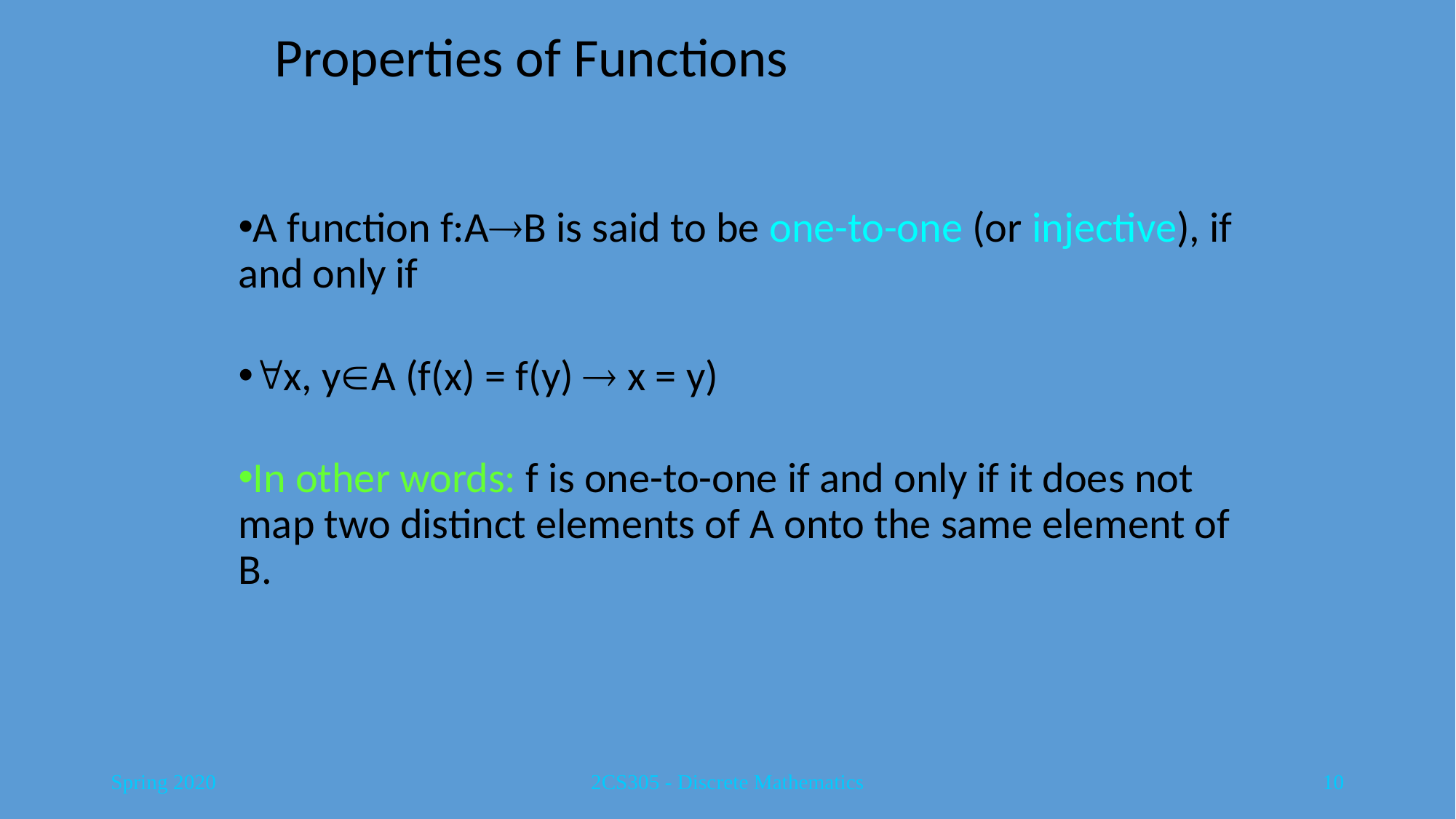

# Properties of Functions
A function f:A→B is said to be one-to-one (or injective), if and only if

∀x, y∈A (f(x) = f(y) → x = y)

In other words: f is one-to-one if and only if it does not map two distinct elements of A onto the same element of B.

Spring 2020
2CS305 - Discrete Mathematics
10